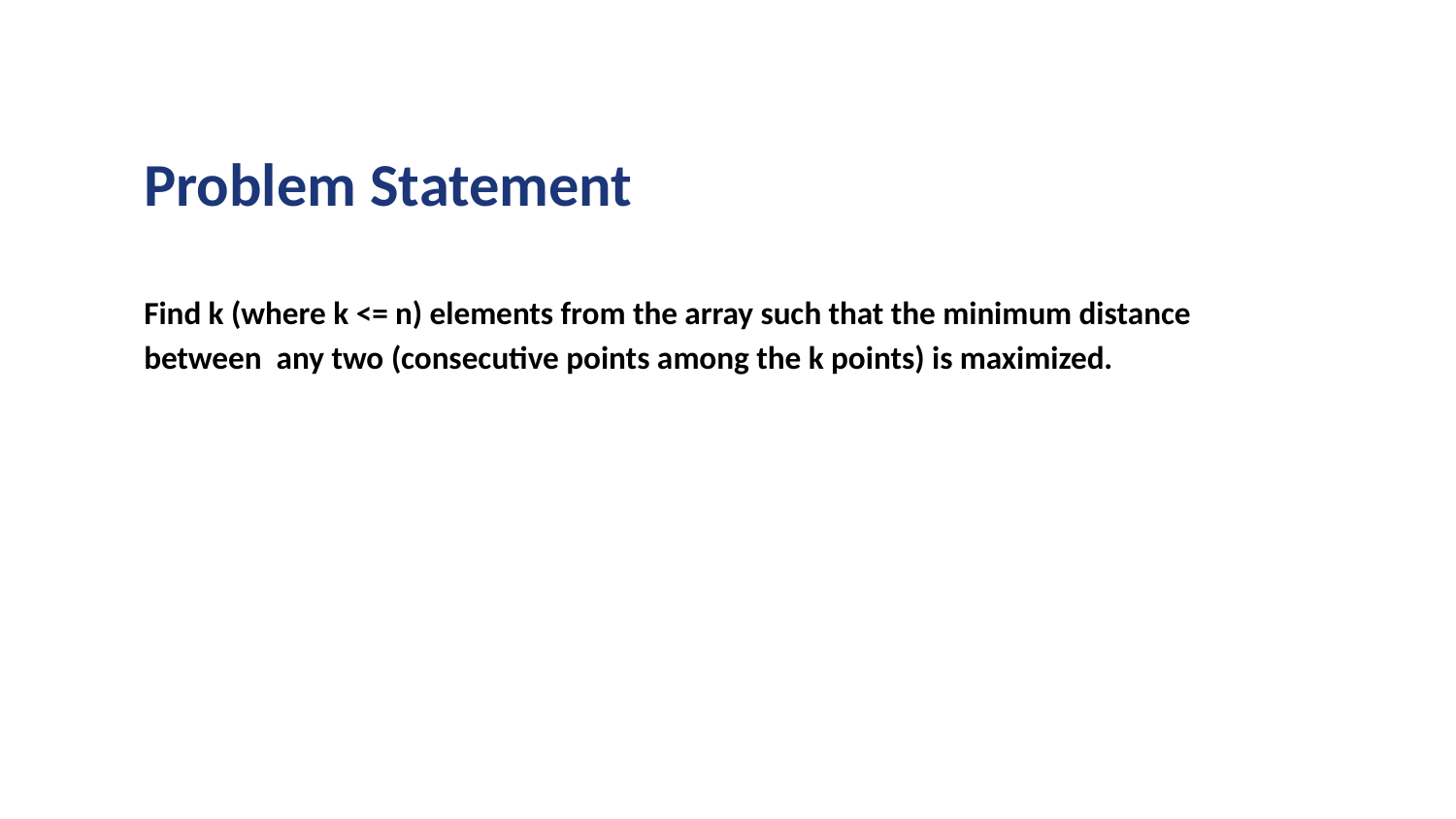

# Problem Statement
Find k (where k <= n) elements from the array such that the minimum distance between  any two (consecutive points among the k points) is maximized.